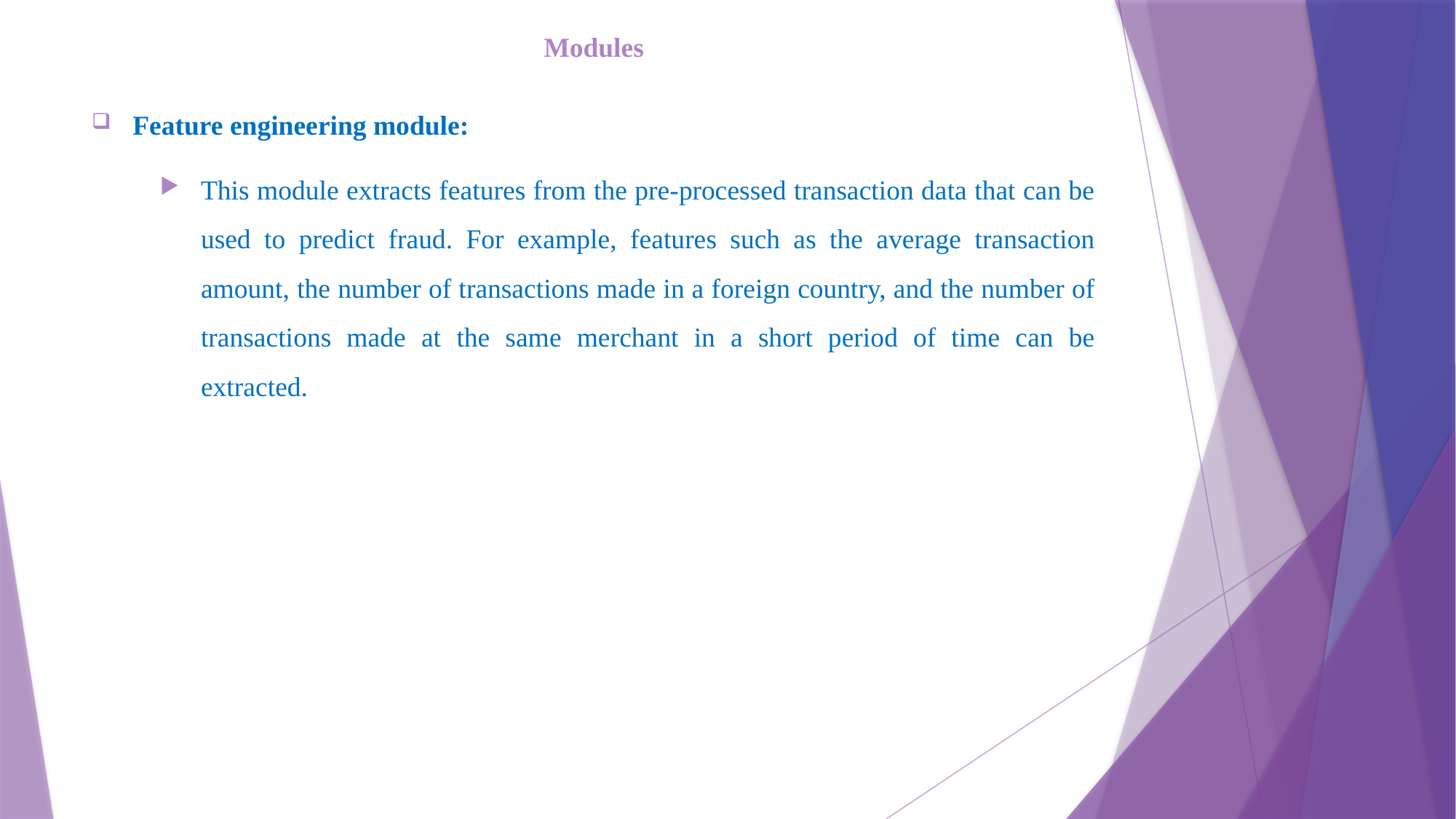

# Modules
Feature engineering module:
This module extracts features from the pre-processed transaction data that can be used to predict fraud. For example, features such as the average transaction amount, the number of transactions made in a foreign country, and the number of transactions made at the same merchant in a short period of time can be extracted.